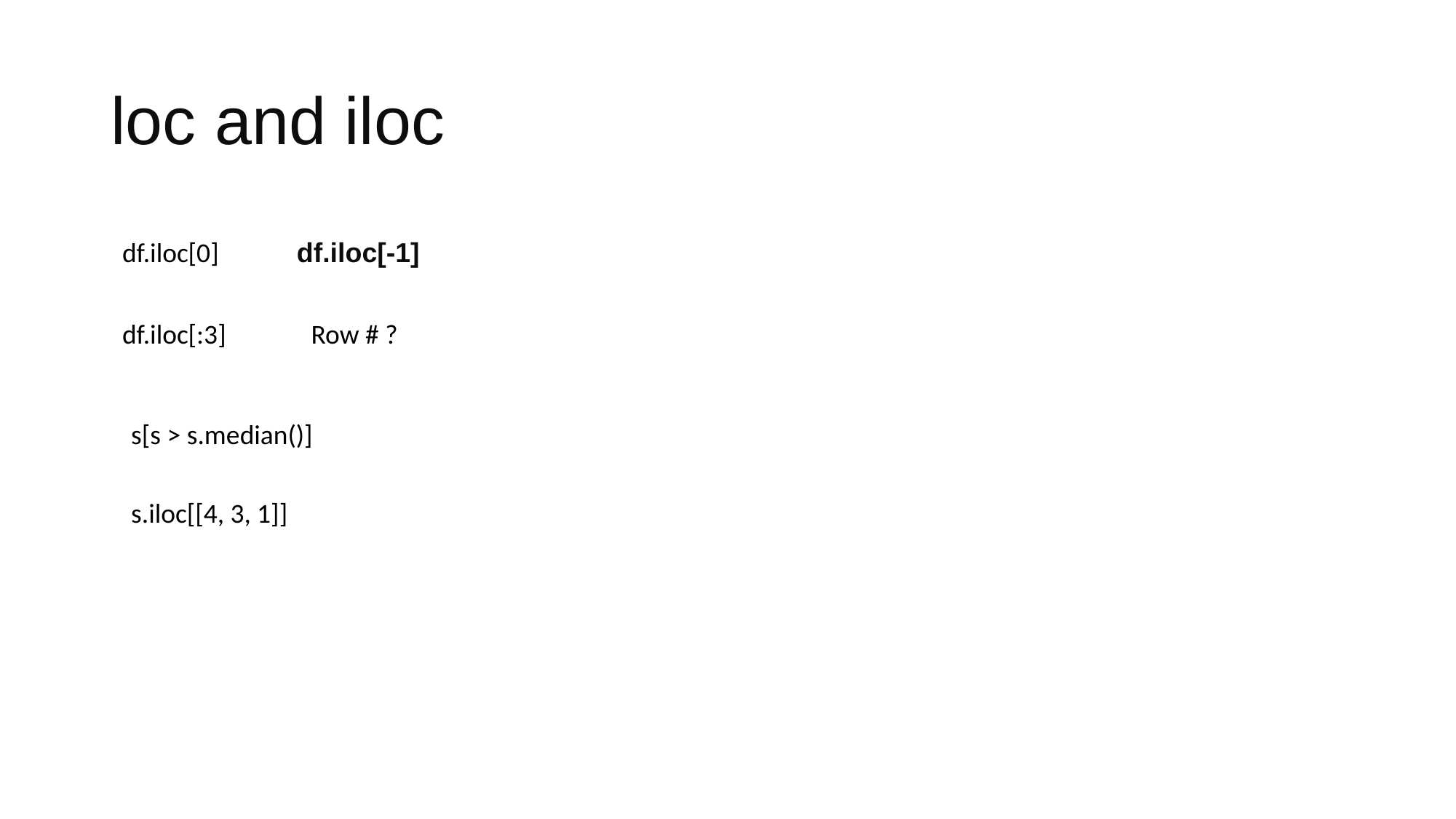

# loc and iloc
df.iloc[0]
df.iloc[-1]
df.iloc[:3]
Row # ?
s[s > s.median()]
s.iloc[[4, 3, 1]]